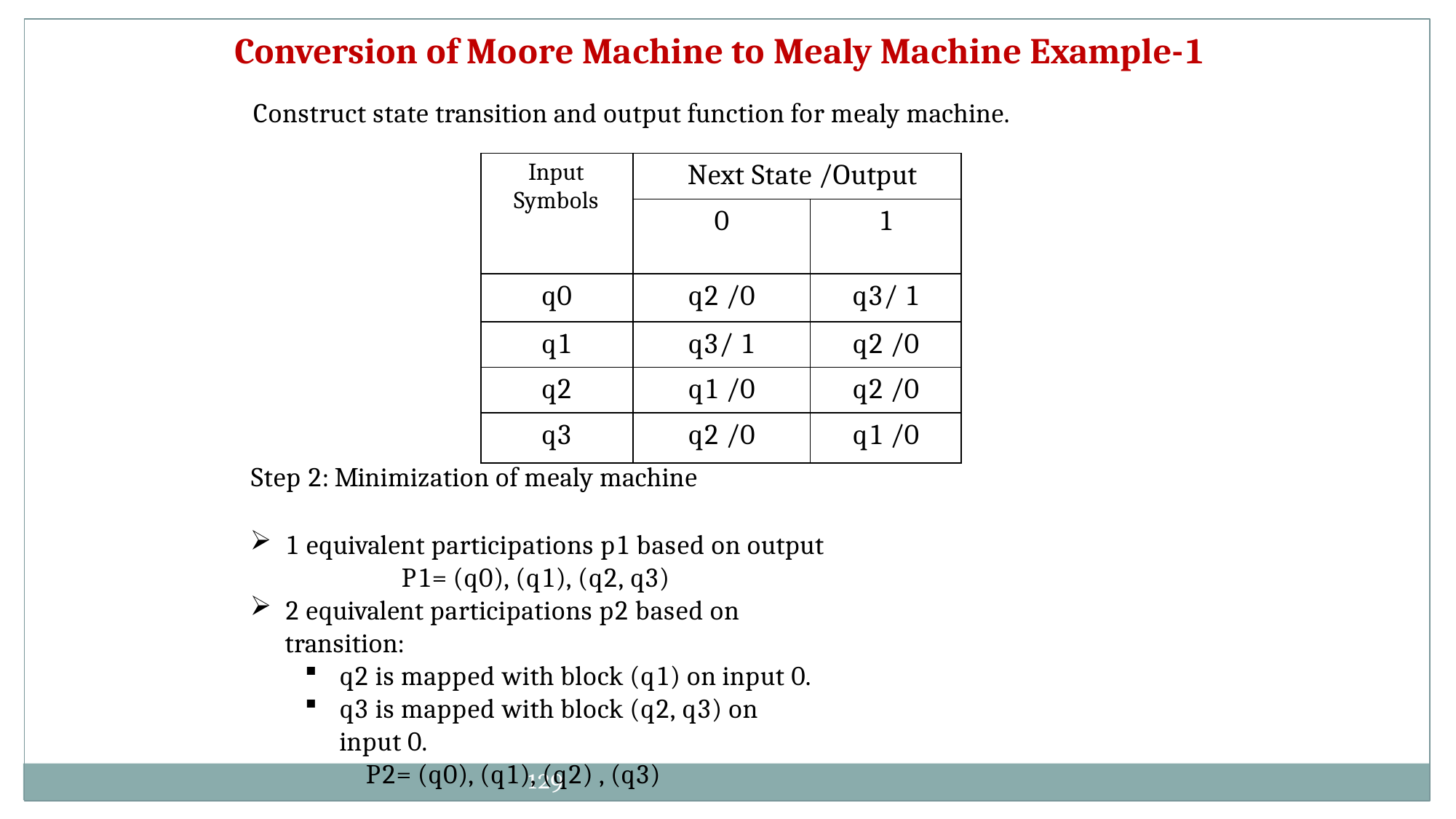

# Conversion of Moore Machine to Mealy Machine Example-1
Construct state transition and output function for mealy machine.
| Input Symbols | Next State /Output |  |
| --- | --- | --- |
|  | 0 | 1 |
| q0 | q2 /0 | q3/ 1 |
| q1 | q3/ 1 | q2 /0 |
| q2 | q1 /0 | q2 /0 |
| q3 | q2 /0 | q1 /0 |
Step 2: Minimization of mealy machine

1 equivalent participations p1 based on output 	P1= (q0), (q1), (q2, q3)
2 equivalent participations p2 based on transition:
q2 is mapped with block (q1) on input 0.
q3 is mapped with block (q2, q3) on input 0.
P2= (q0), (q1), (q2) , (q3)
129